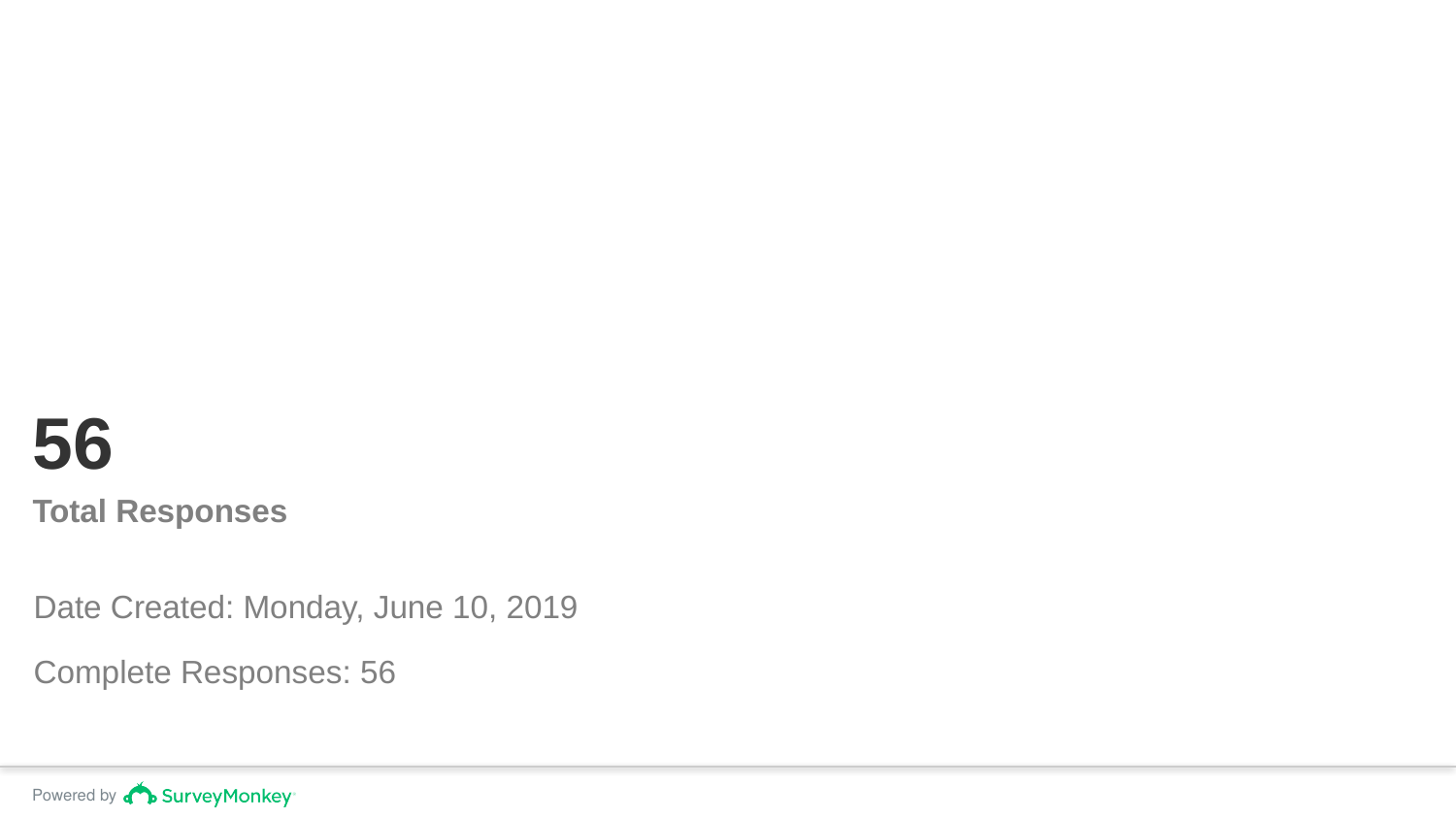

# 56
Total Responses
Date Created: Monday, June 10, 2019
Complete Responses: 56